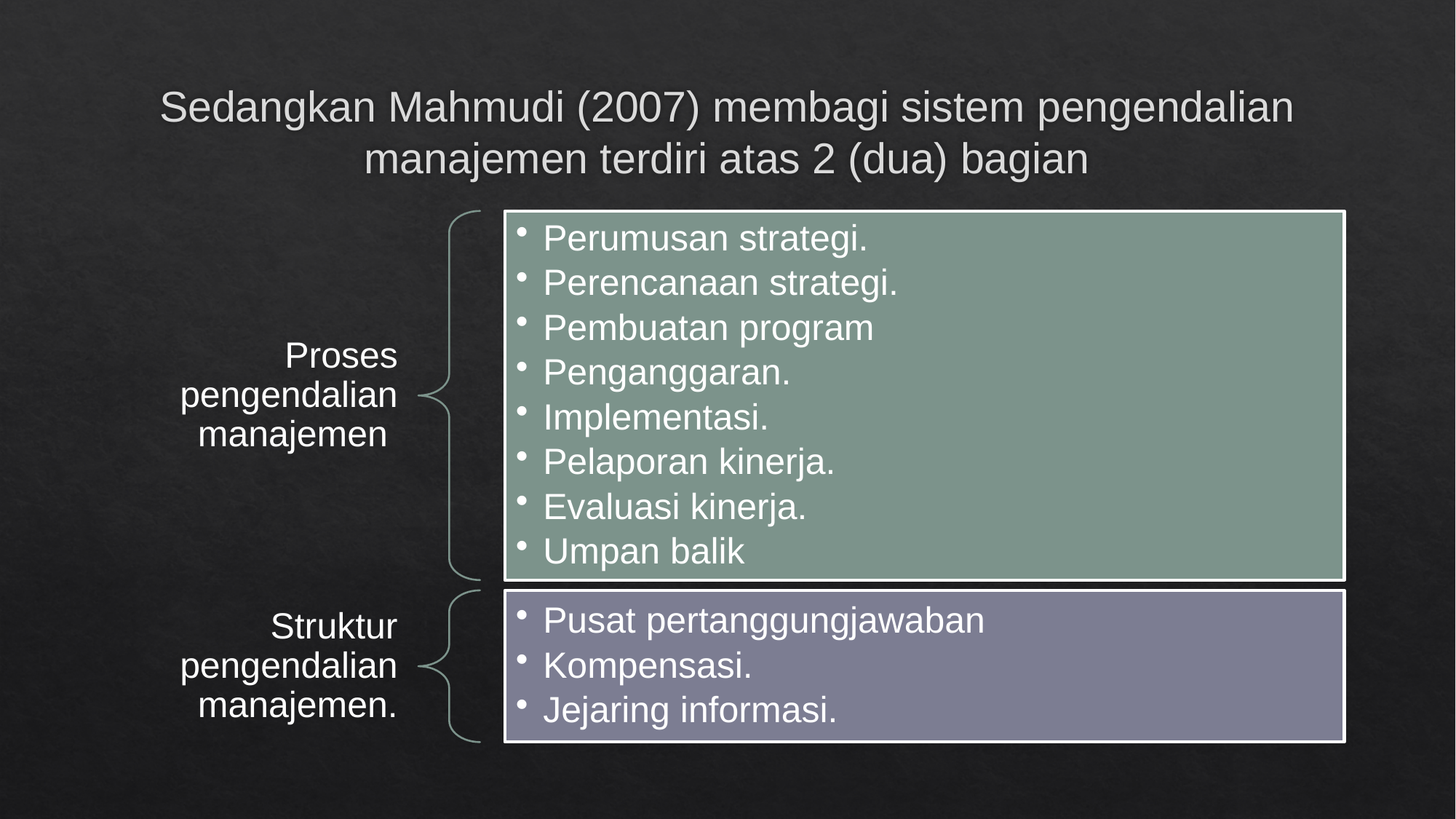

# Sedangkan Mahmudi (2007) membagi sistem pengendalian manajemen terdiri atas 2 (dua) bagian
Proses pengendalian manajemen
Perumusan strategi.
Perencanaan strategi.
Pembuatan program
Penganggaran.
Implementasi.
Pelaporan kinerja.
Evaluasi kinerja.
Umpan balik
Struktur pengendalian manajemen.
Pusat pertanggungjawaban
Kompensasi.
Jejaring informasi.